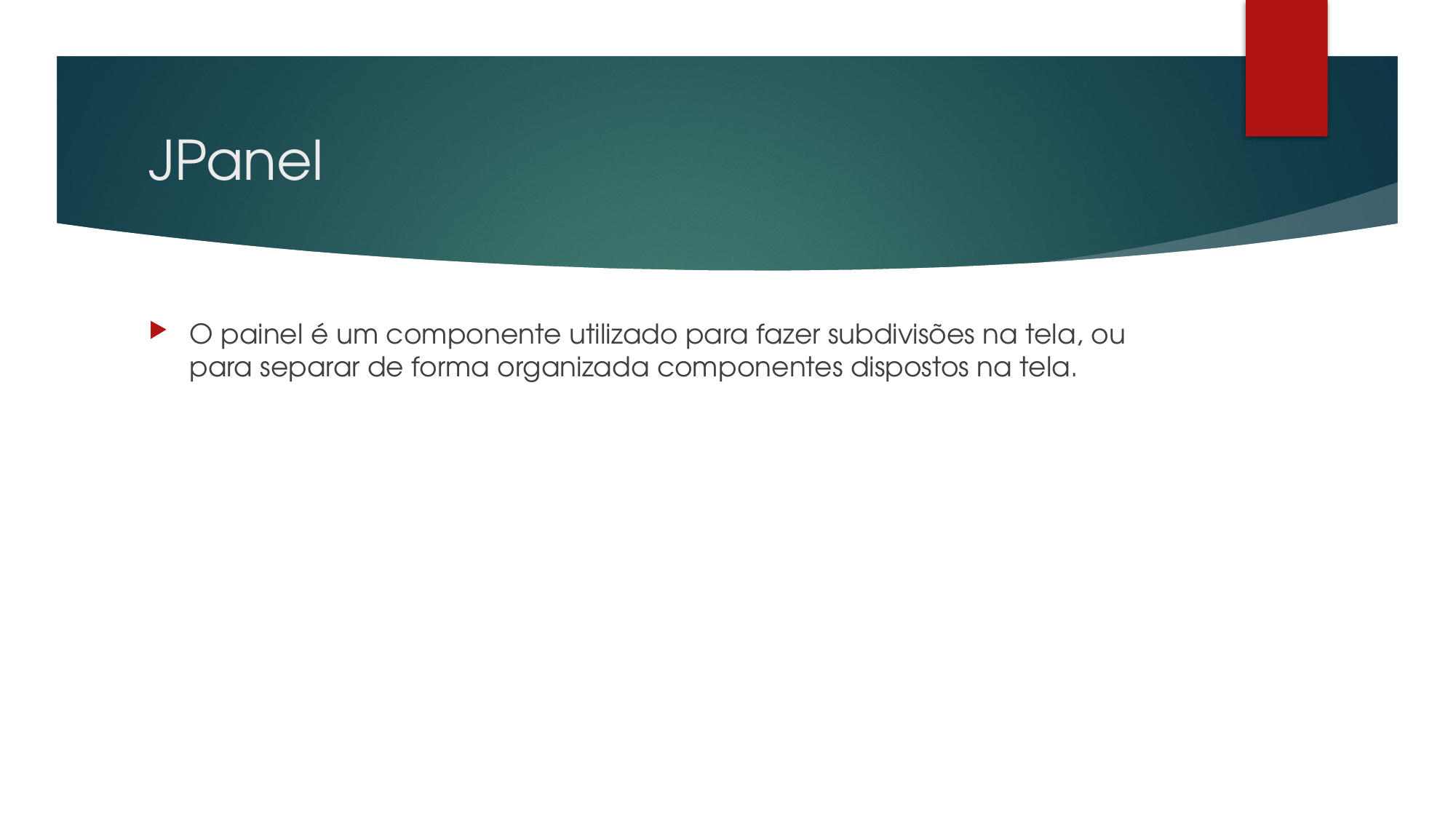

# JPanel
O painel é um componente utilizado para fazer subdivisões na tela, ou para separar de forma organizada componentes dispostos na tela.